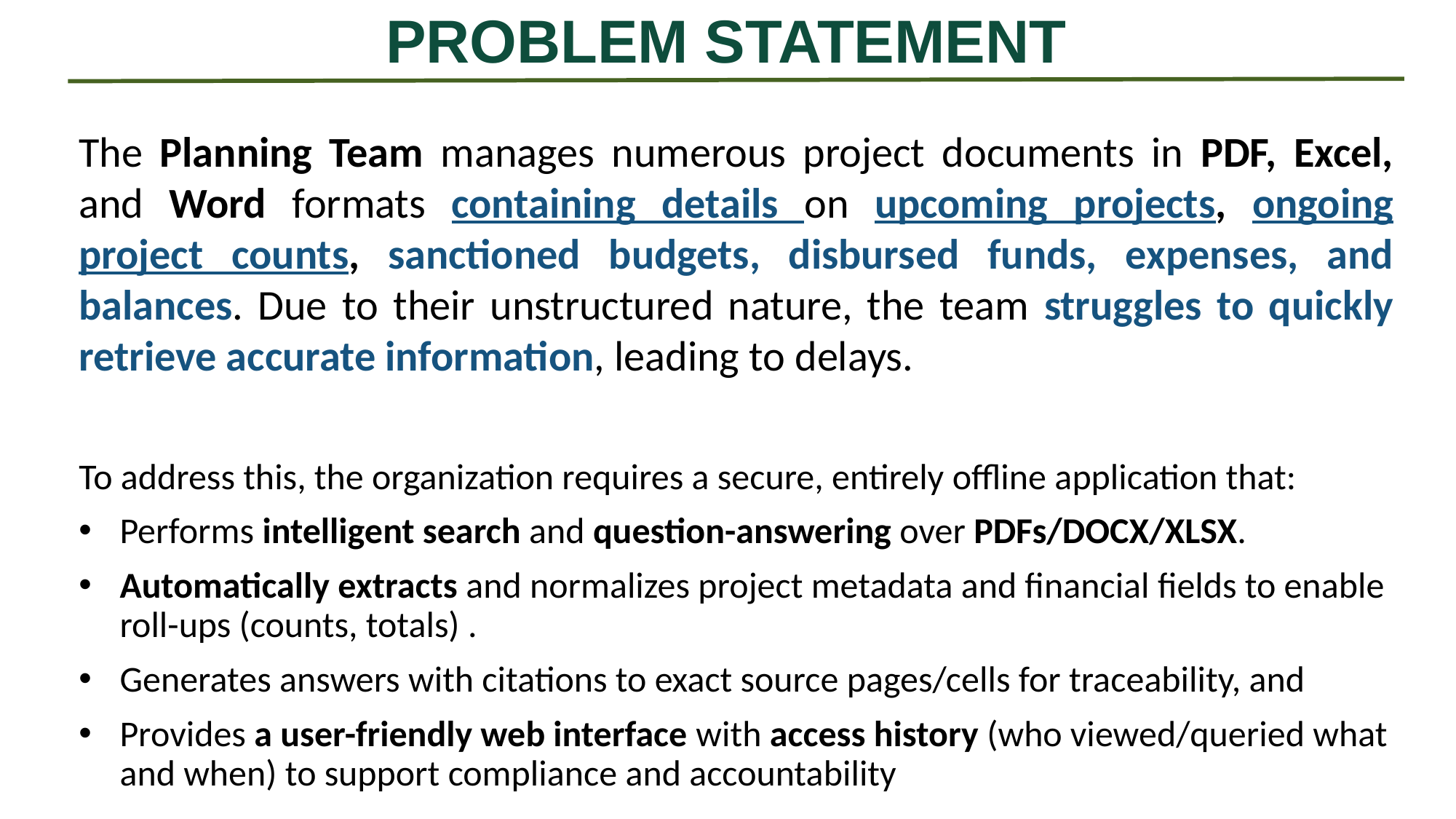

# Problem Statement

The Planning Team manages numerous project documents in PDF, Excel, and Word formats containing details on upcoming projects, ongoing project counts, sanctioned budgets, disbursed funds, expenses, and balances. Due to their unstructured nature, the team struggles to quickly retrieve accurate information, leading to delays.

To address this, the organization requires a secure, entirely offline application that:
Performs intelligent search and question-answering over PDFs/DOCX/XLSX.
Automatically extracts and normalizes project metadata and financial fields to enable roll-ups (counts, totals) .
Generates answers with citations to exact source pages/cells for traceability, and
Provides a user-friendly web interface with access history (who viewed/queried what and when) to support compliance and accountability